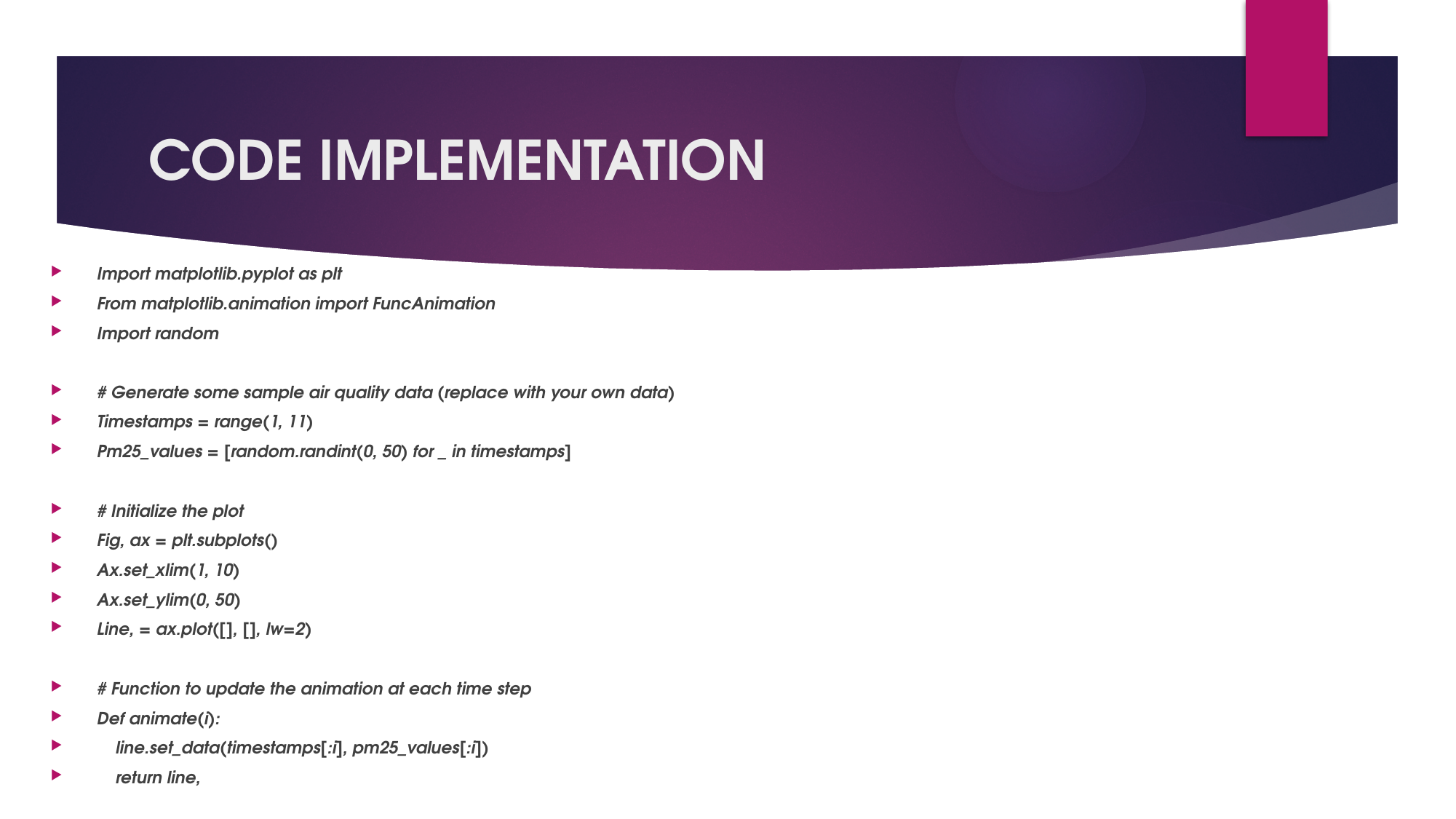

# CODE IMPLEMENTATION
Import matplotlib.pyplot as plt
From matplotlib.animation import FuncAnimation
Import random

# Generate some sample air quality data (replace with your own data)
Timestamps = range(1, 11)
Pm25_values = [random.randint(0, 50) for _ in timestamps]

# Initialize the plot
Fig, ax = plt.subplots()
Ax.set_xlim(1, 10)
Ax.set_ylim(0, 50)
Line, = ax.plot([], [], lw=2)

# Function to update the animation at each time step
Def animate(i):
    line.set_data(timestamps[:i], pm25_values[:i])
    return line,